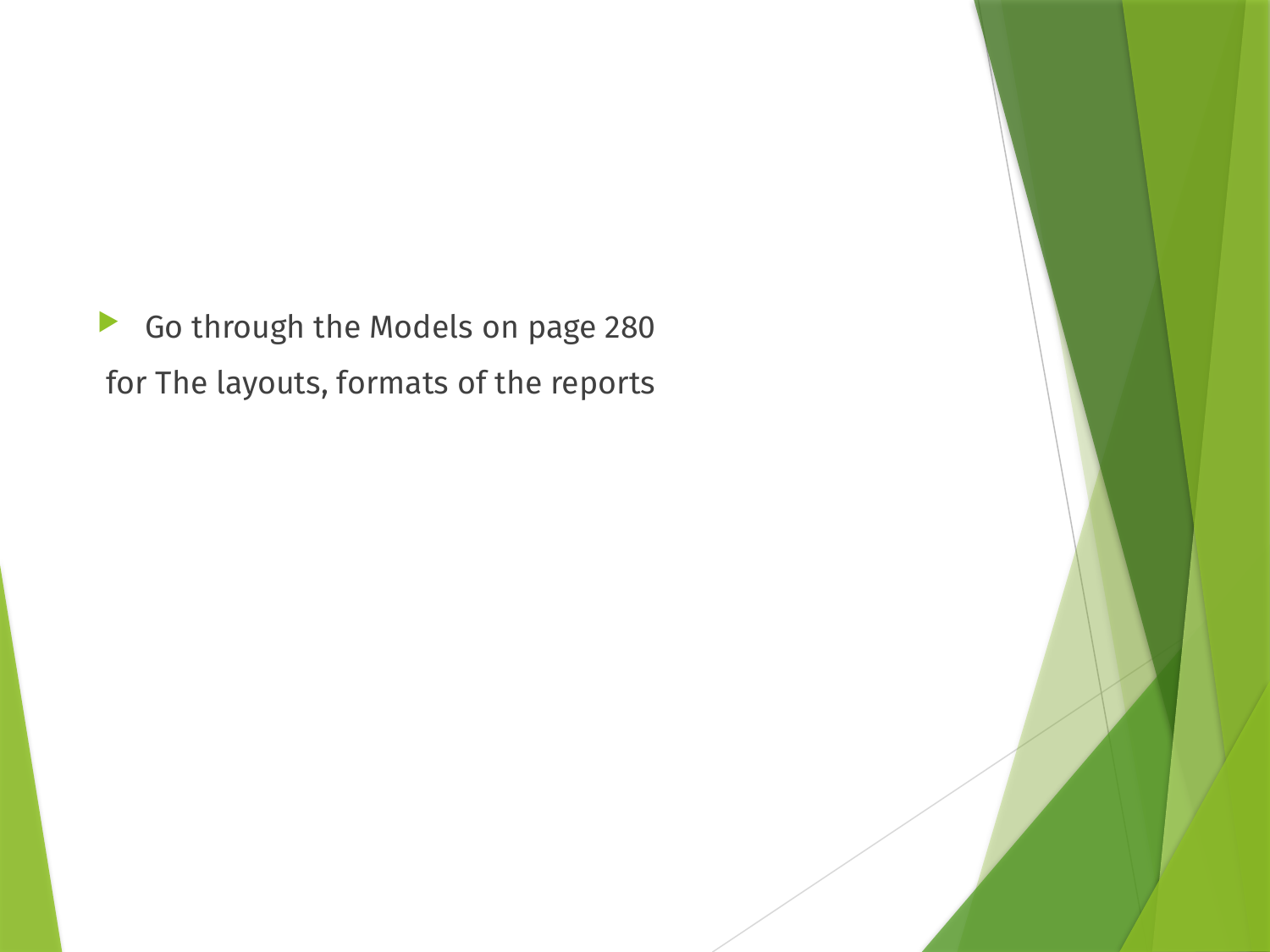

Go through the Models on page 280
 for The layouts, formats of the reports